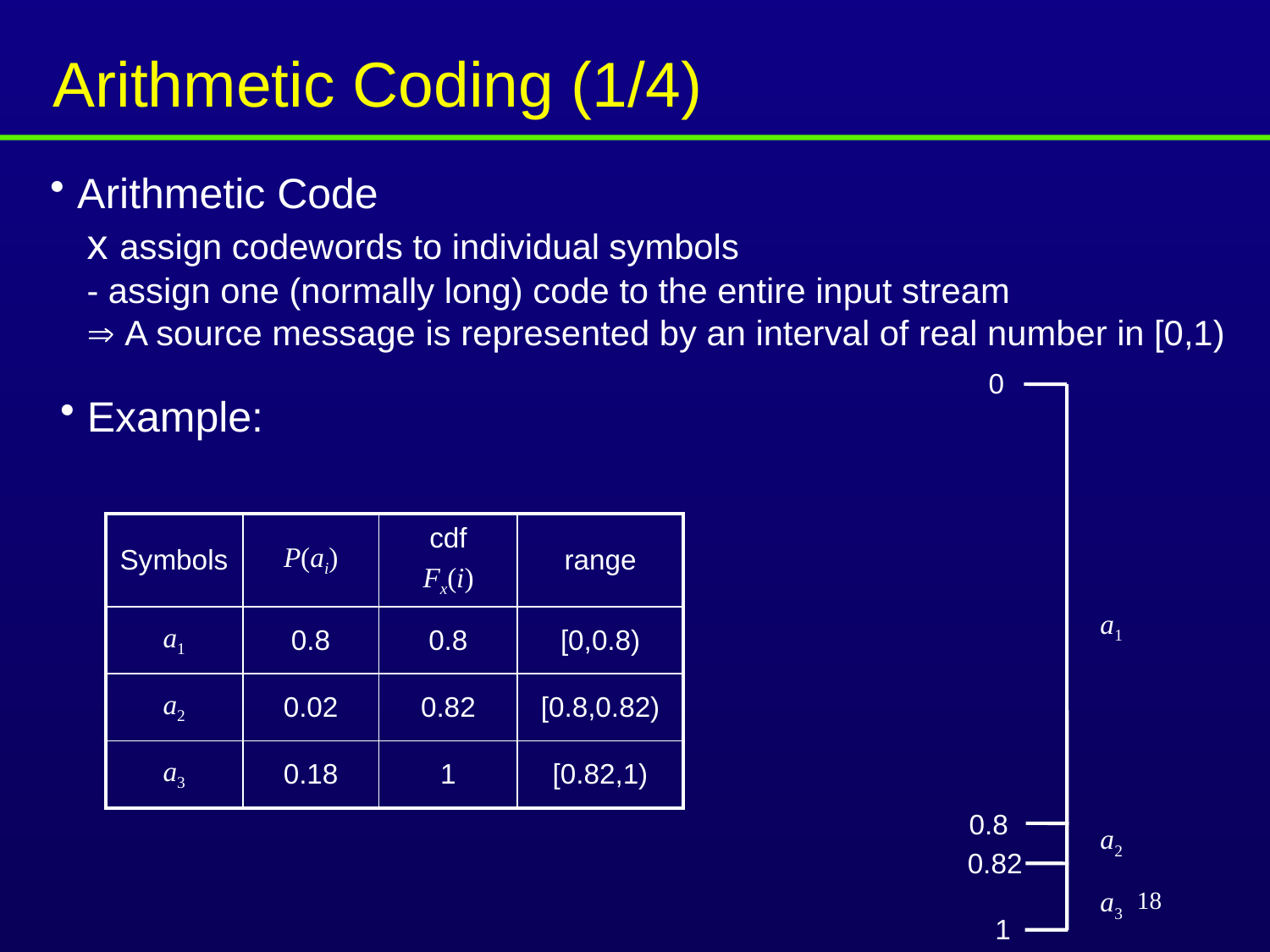

Arithmetic Coding (1/4)
 Arithmetic Code
x assign codewords to individual symbols
- assign one (normally long) code to the entire input stream
⇒ A source message is represented by an interval of real number in [0,1)
0
 Example:

| Symbols | P(ai) | cdf Fx(i) | range |
| --- | --- | --- | --- |
| a1 | 0.8 | 0.8 | [0,0.8) |
| a2 | 0.02 | 0.82 | [0.8,0.82) |
| a3 | 0.18 | 1 | [0.82,1) |
a1
0.8
a2

0.82

18
a3
1